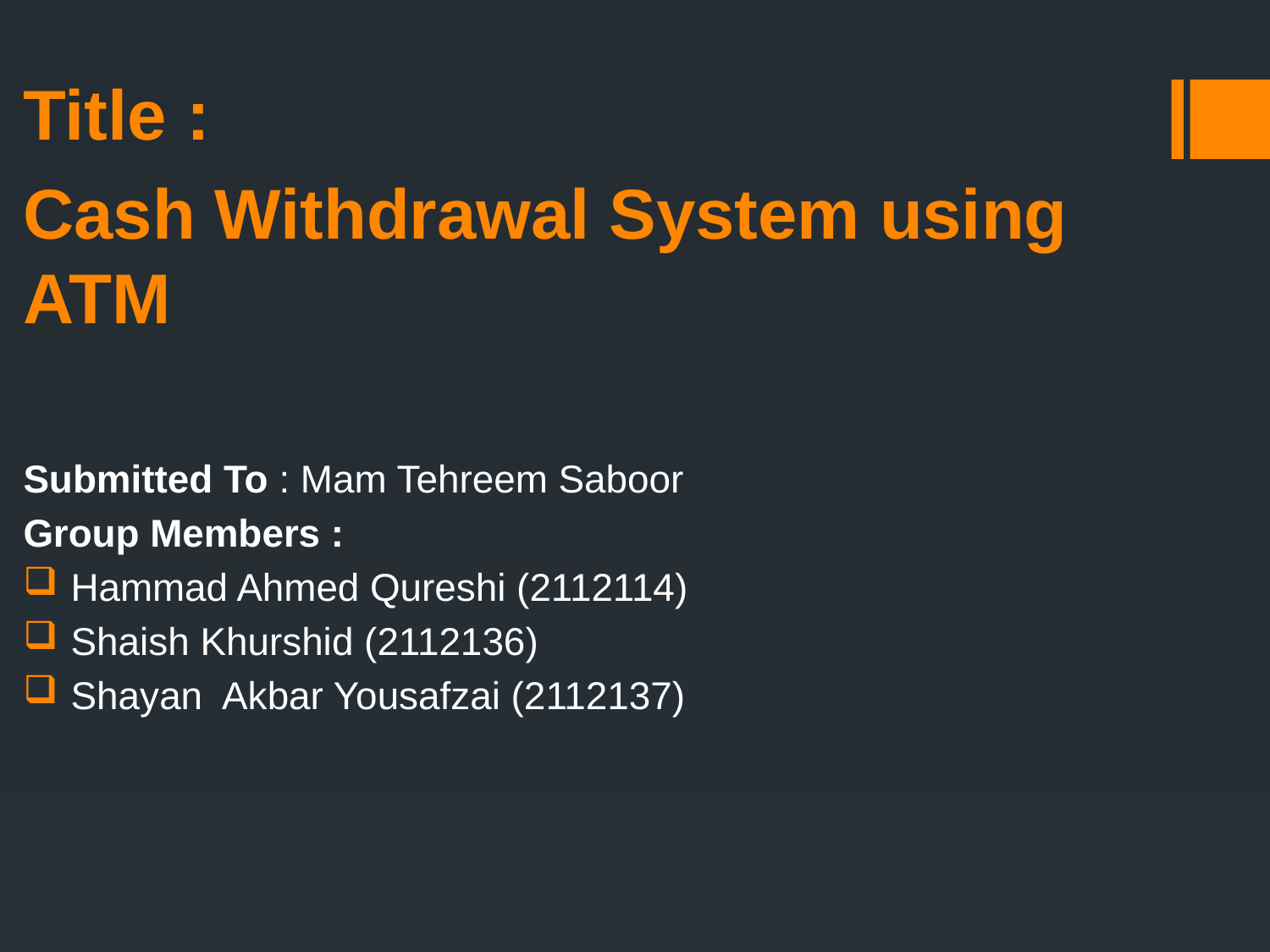

Title :
Cash Withdrawal System using ATM

Submitted To : Mam Tehreem Saboor
Group Members :
Hammad Ahmed Qureshi (2112114)
Shaish Khurshid (2112136)
Shayan  Akbar Yousafzai (2112137)